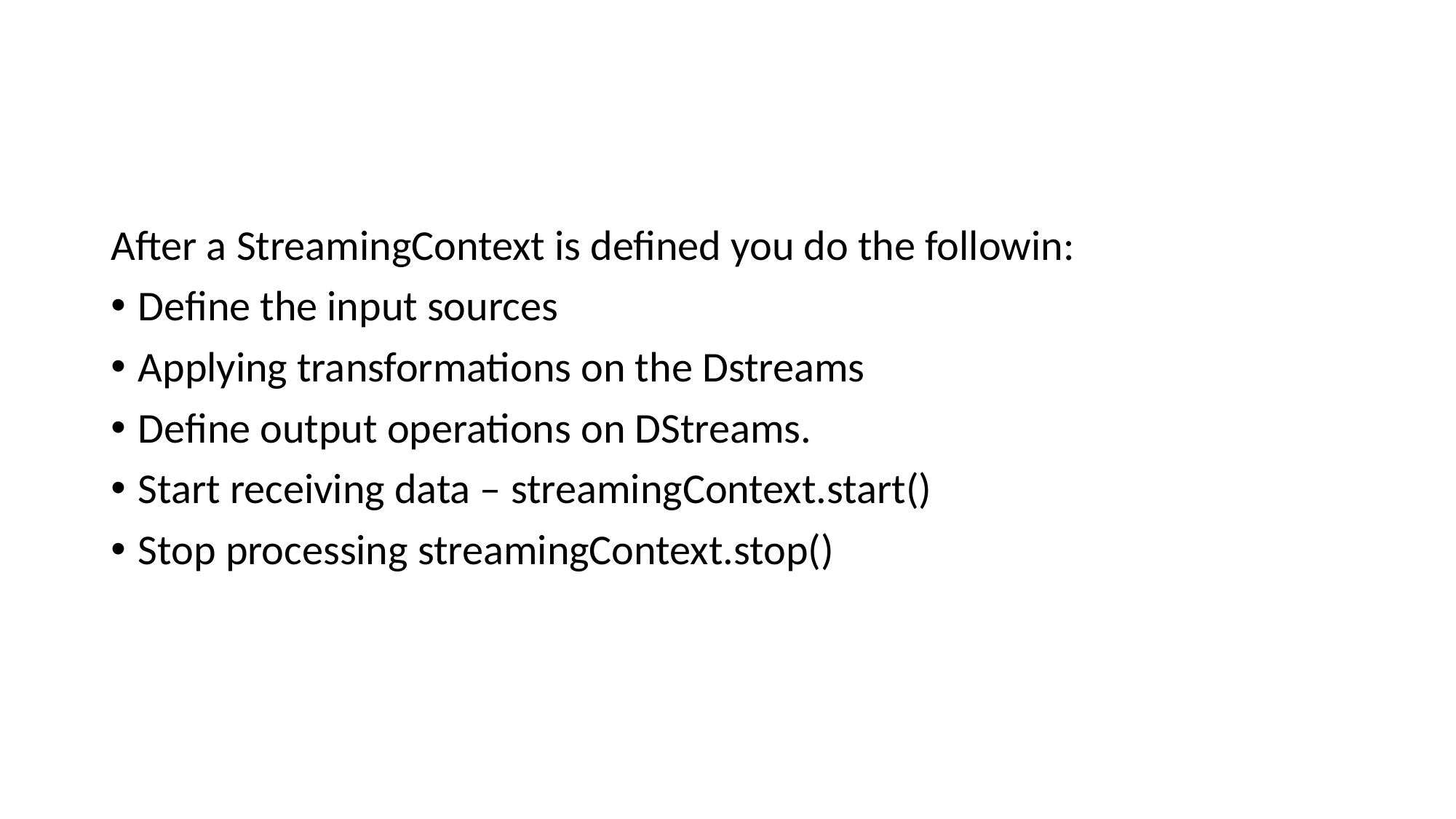

#
After a StreamingContext is defined you do the followin:
Define the input sources
Applying transformations on the Dstreams
Define output operations on DStreams.
Start receiving data – streamingContext.start()
Stop processing streamingContext.stop()